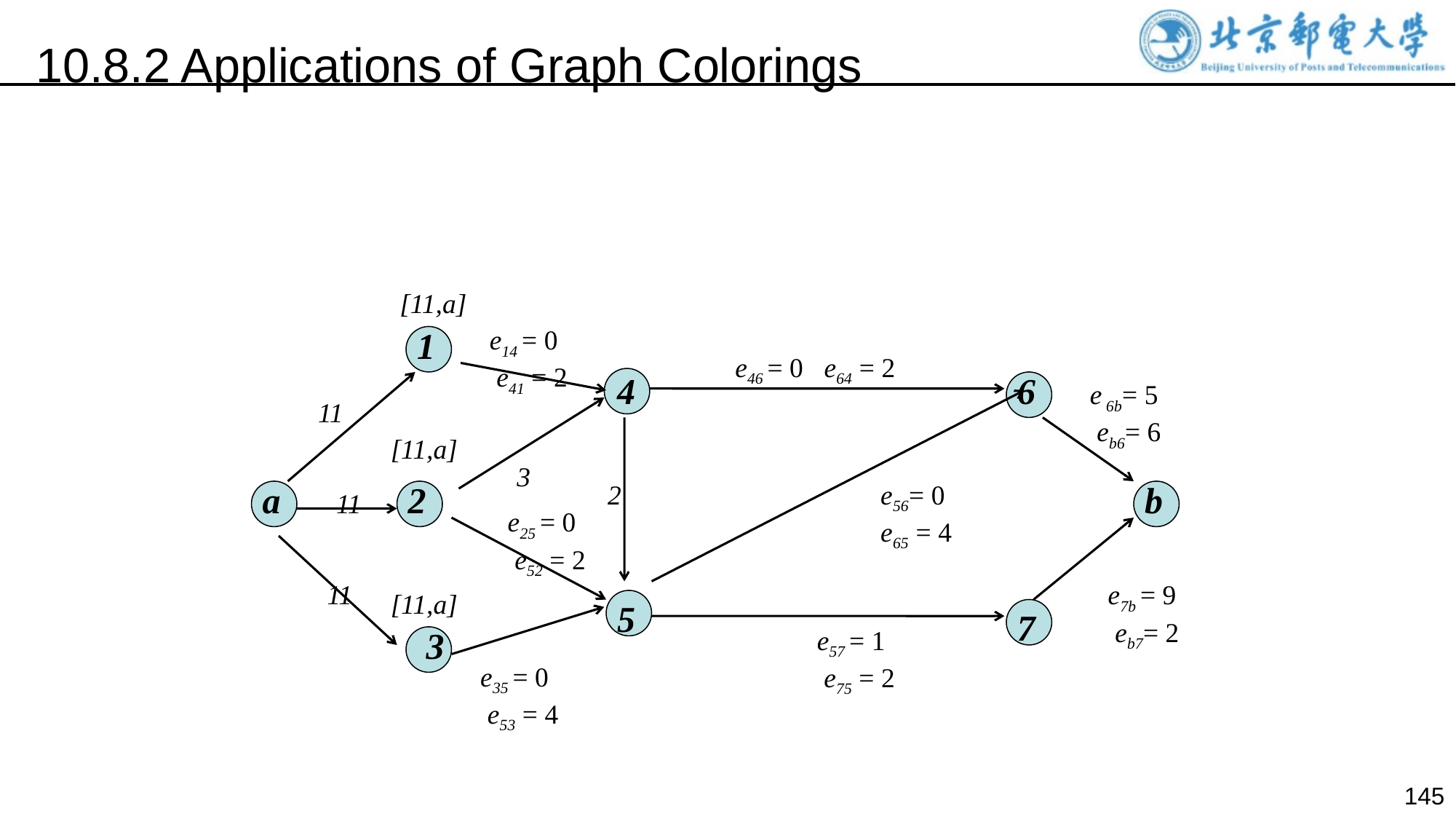

10.8.2 Applications of Graph Colorings
[11,a]
1
e14 = 0   e41 = 2

e46 = 0   e64 = 2

4
6

e 6b= 5   eb6= 6

11

[11,a]
3
a
2
2
e56= 0   e65 = 4
b

11

e25 = 0   e52 = 2

11
e7b = 9   eb7= 2
[11,a]

5

7

3
e57 = 1   e75 = 2

e35 = 0   e53 = 4